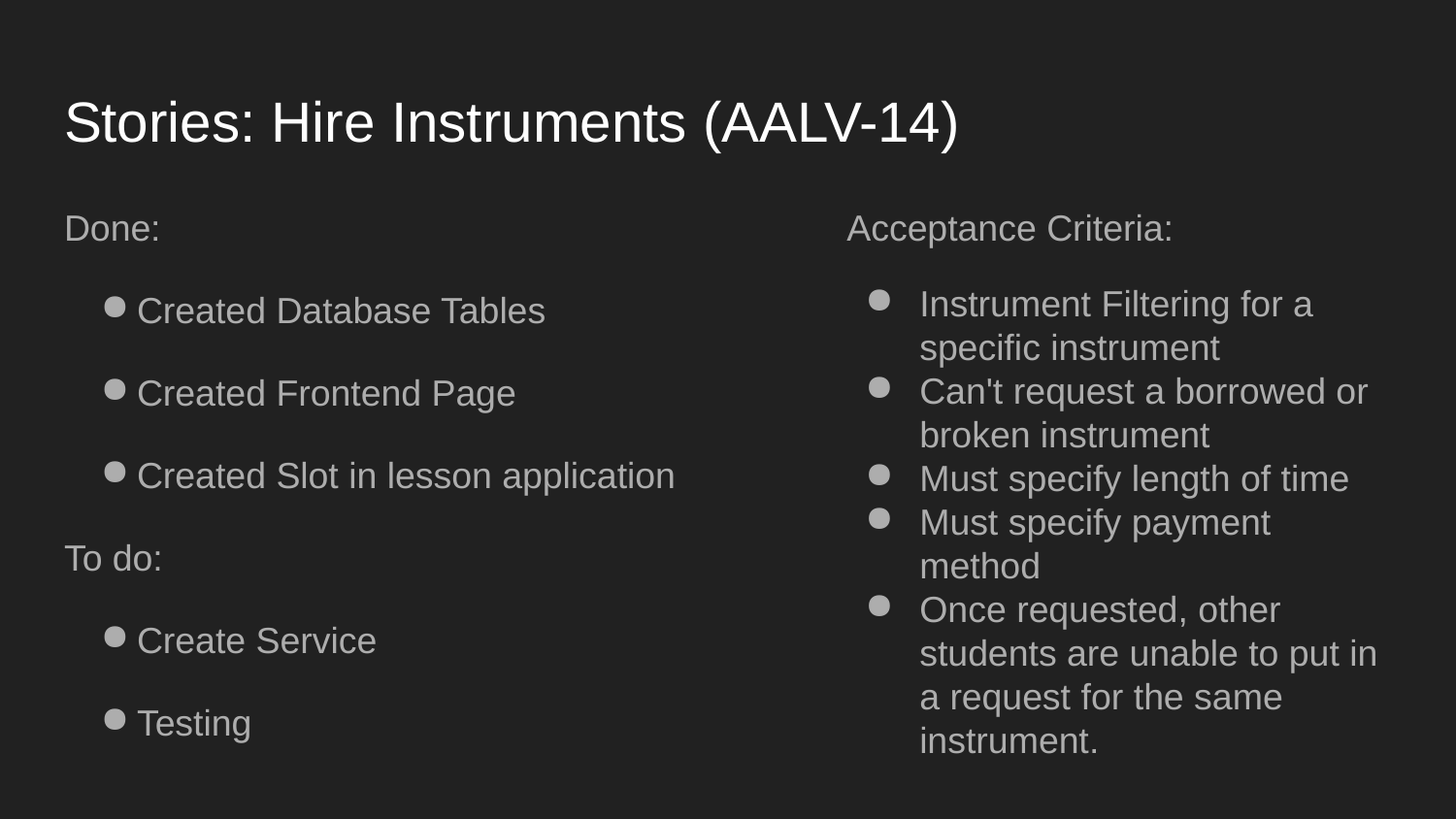

# Stories: Hire Instruments (AALV-14)
Done:
Created Database Tables
Created Frontend Page
Created Slot in lesson application
To do:
Create Service
Testing
Acceptance Criteria:
Instrument Filtering for a specific instrument
Can't request a borrowed or broken instrument
Must specify length of time
Must specify payment method
Once requested, other students are unable to put in a request for the same instrument.